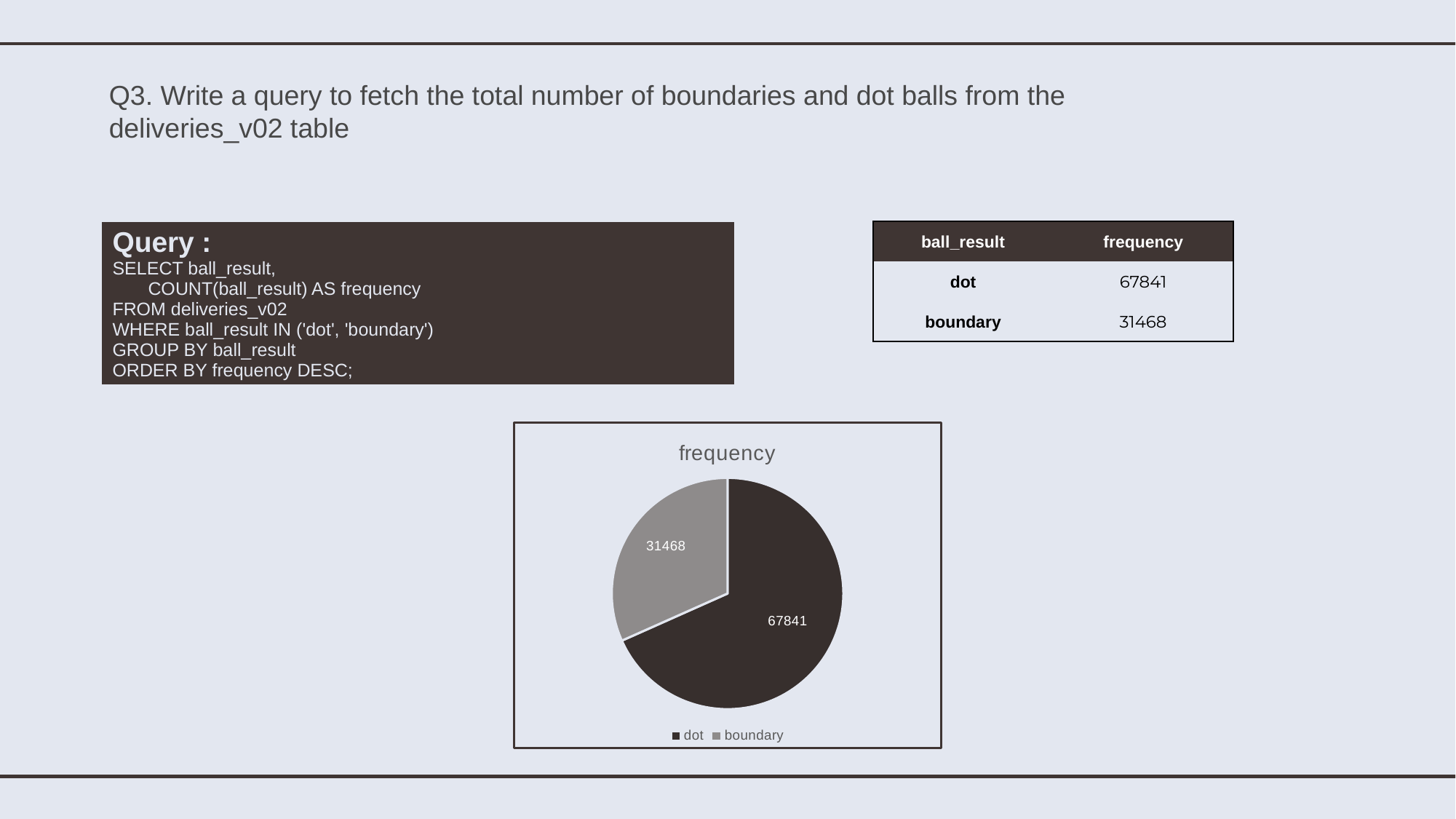

# Q3. Write a query to fetch the total number of boundaries and dot balls from the deliveries_v02 table
| Query : SELECT ball\_result, COUNT(ball\_result) AS frequency FROM deliveries\_v02 WHERE ball\_result IN ('dot', 'boundary') GROUP BY ball\_result ORDER BY frequency DESC; |
| --- |
| ball\_result | frequency |
| --- | --- |
| dot | 67841 |
| boundary | 31468 |

### Chart:

| Category | frequency |
|---|---|
| dot | 67841.0 |
| boundary | 31468.0 |